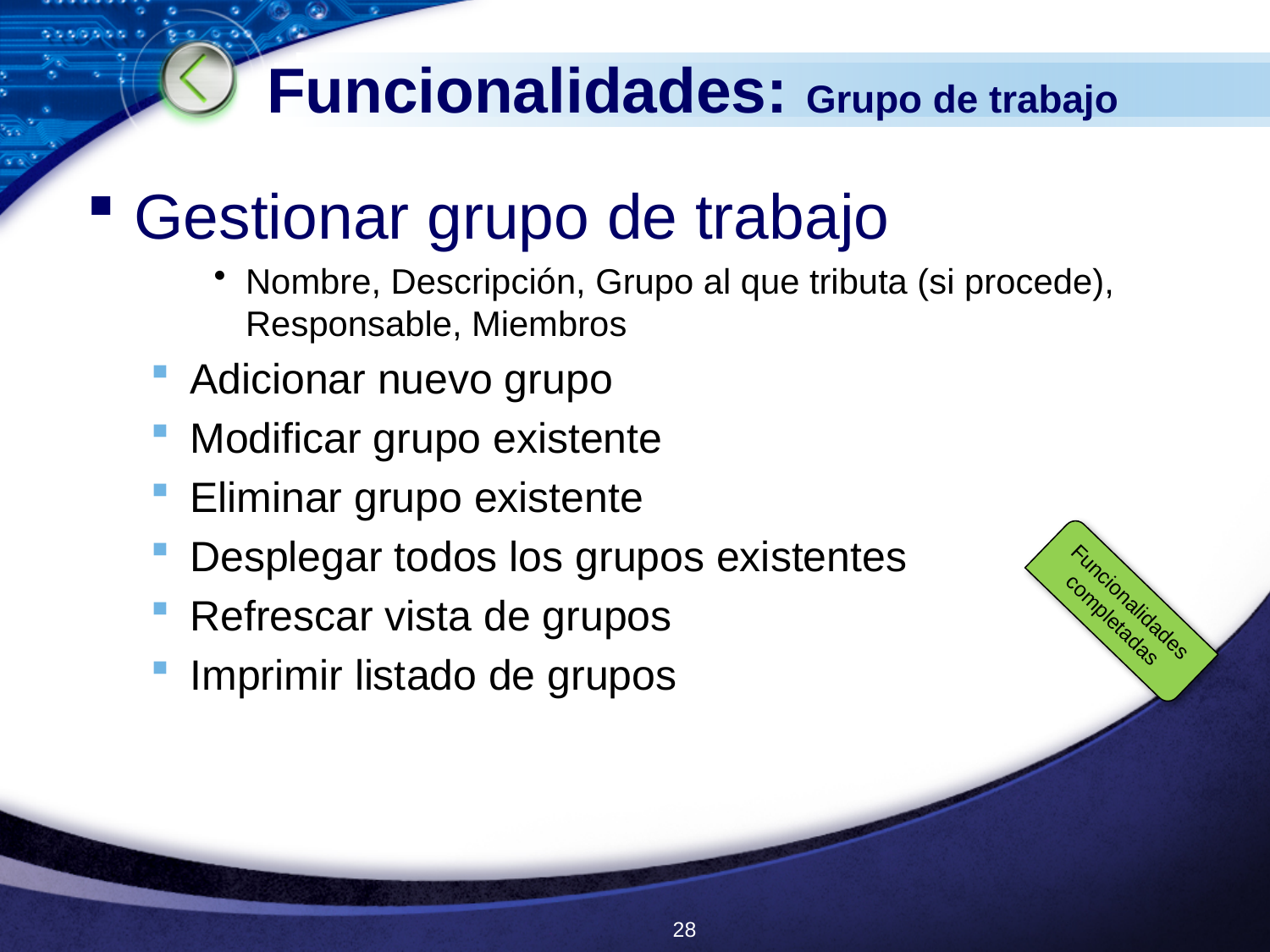

# Funcionalidades: Grupo de trabajo
Gestionar grupo de trabajo
Nombre, Descripción, Grupo al que tributa (si procede), Responsable, Miembros
Adicionar nuevo grupo
Modificar grupo existente
Eliminar grupo existente
Desplegar todos los grupos existentes
Refrescar vista de grupos
Imprimir listado de grupos
Funcionalidades
completadas
28